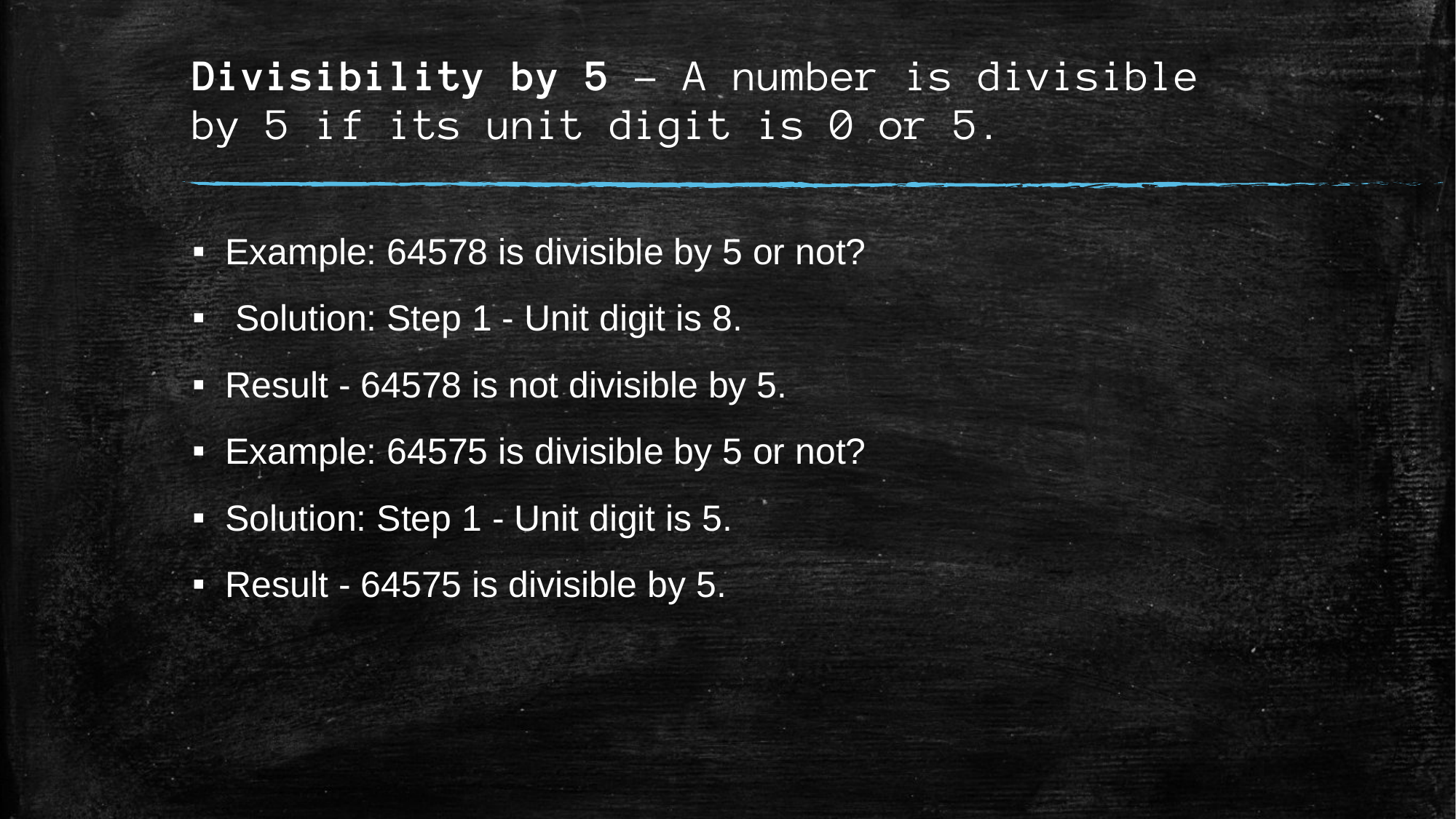

# Divisibility by 5 - A number is divisible by 5 if its unit digit is 0 or 5.
Example: 64578 is divisible by 5 or not?
 Solution: Step 1 - Unit digit is 8.
Result - 64578 is not divisible by 5.
Example: 64575 is divisible by 5 or not?
Solution: Step 1 - Unit digit is 5.
Result - 64575 is divisible by 5.